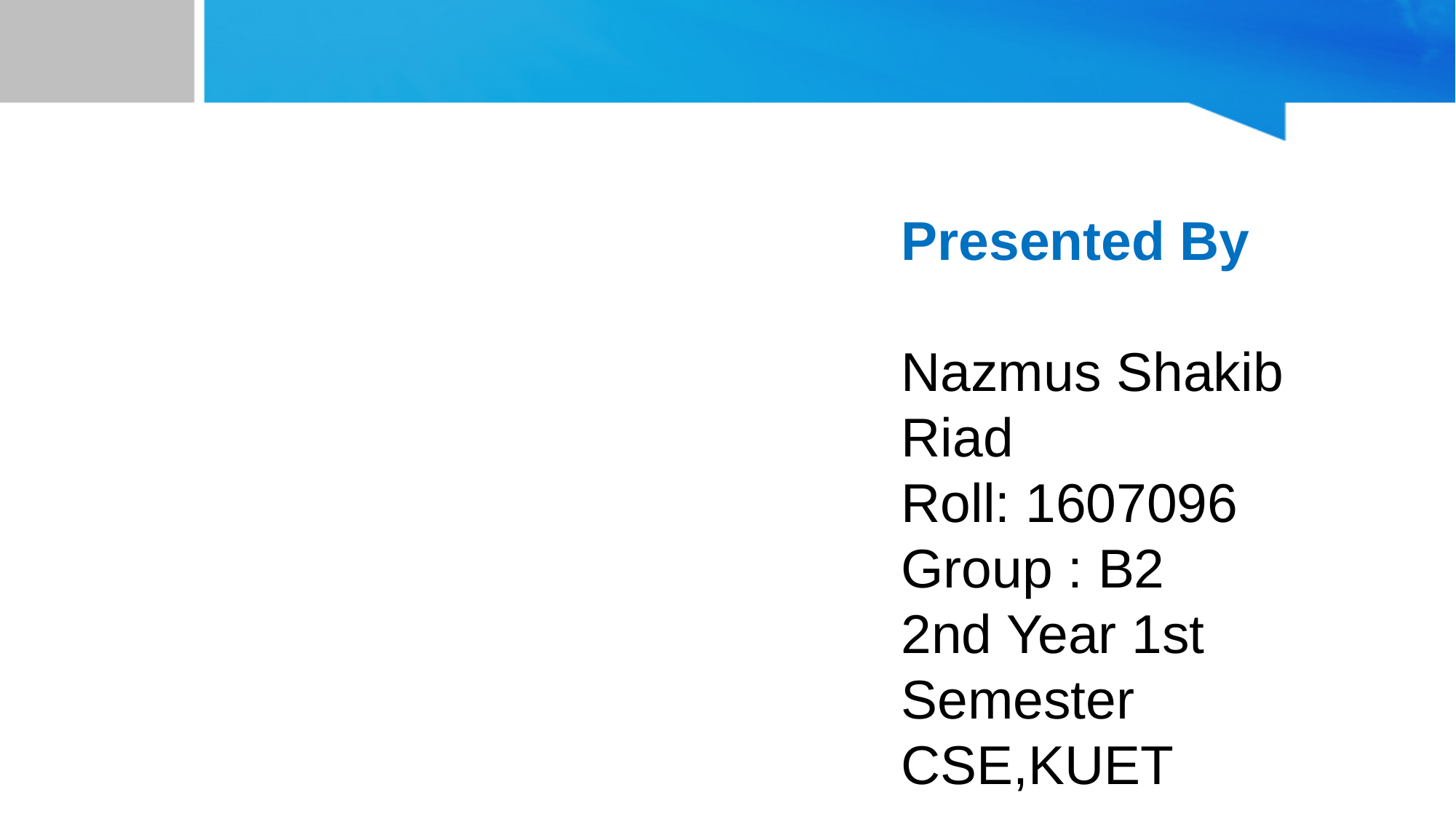

Presented By
Nazmus Shakib Riad
Roll: 1607096
Group : B2
2nd Year 1st Semester
CSE,KUET
2